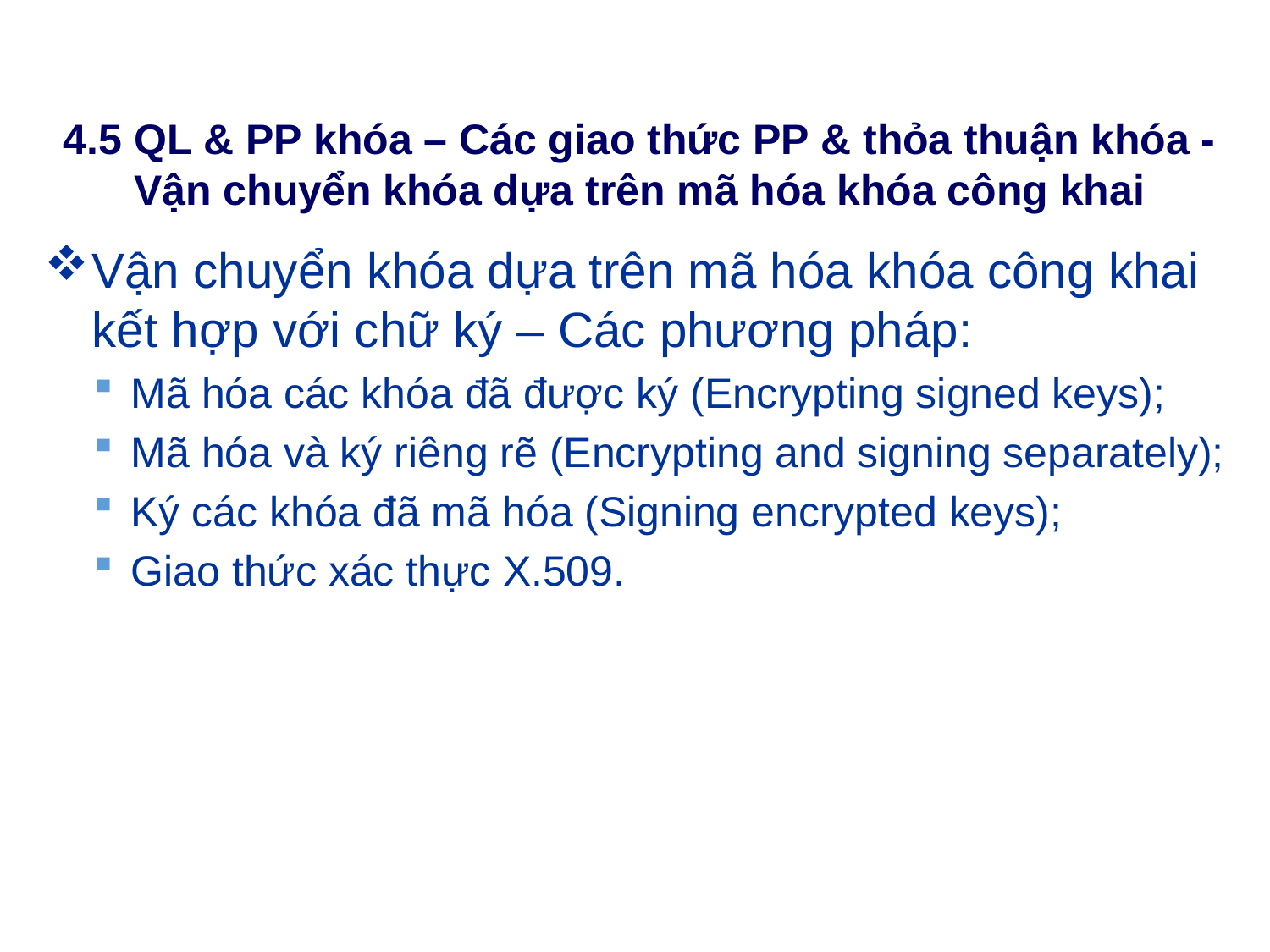

# 4.5 QL & PP khóa – Các giao thức PP & thỏa thuận khóa - Vận chuyển khóa dựa trên mã hóa khóa công khai
Vận chuyển khóa dựa trên mã hóa khóa công khai kết hợp với chữ ký – Các phương pháp:
Mã hóa các khóa đã được ký (Encrypting signed keys);
Mã hóa và ký riêng rẽ (Encrypting and signing separately);
Ký các khóa đã mã hóa (Signing encrypted keys);
Giao thức xác thực X.509.